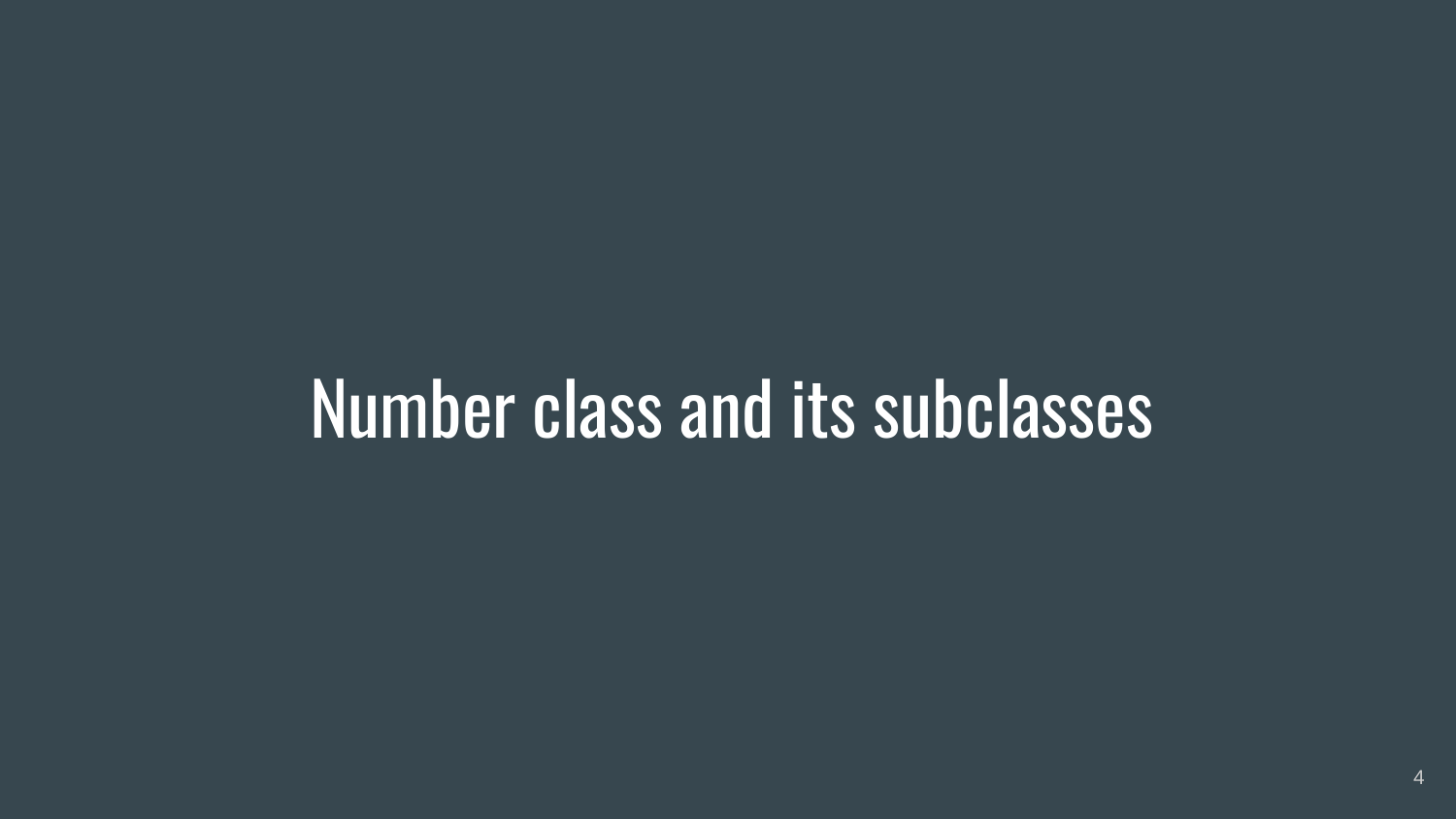

# Number class and its subclasses
4